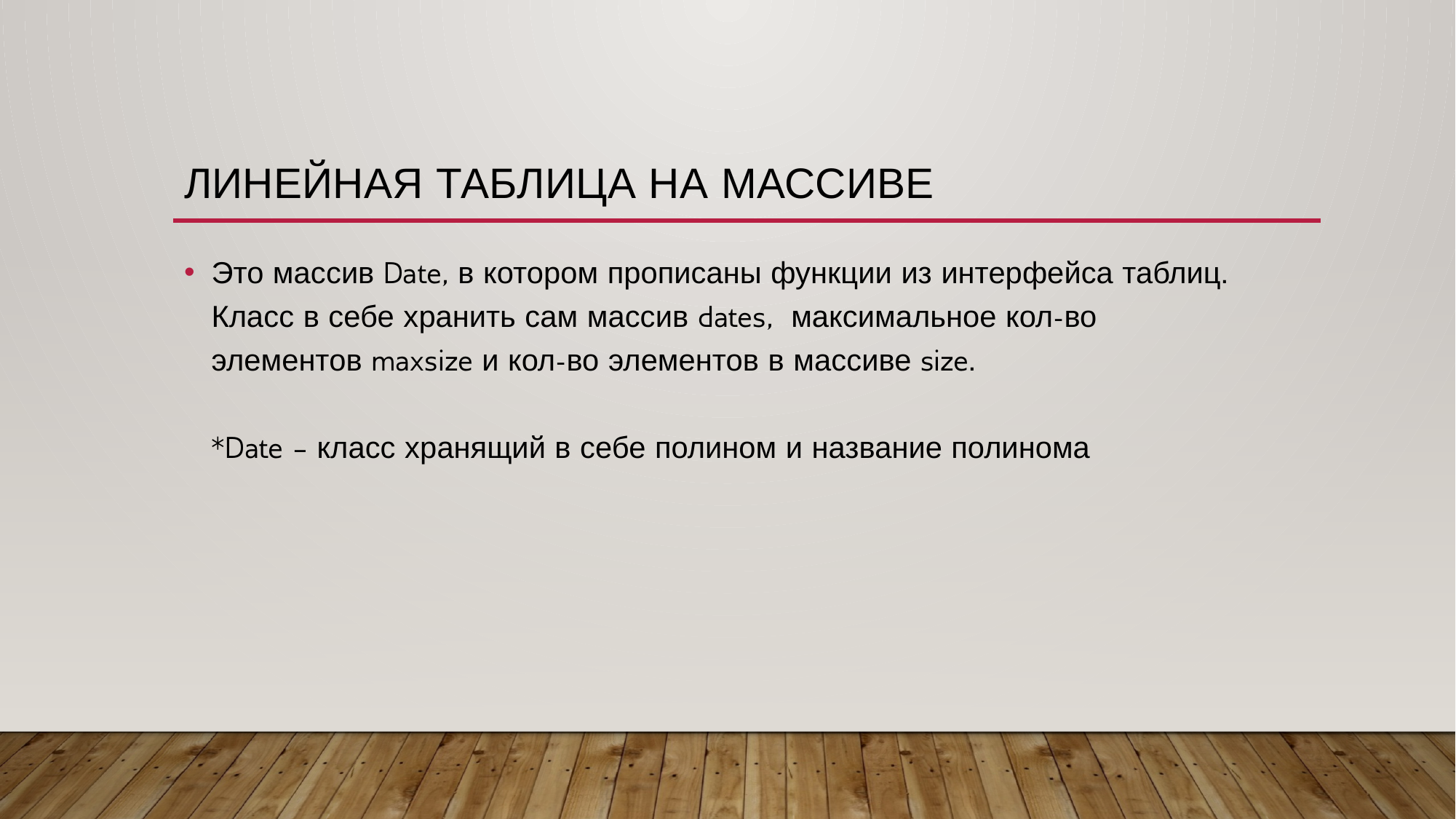

# Линейная таблица на массиве
Это массив Date, в котором прописаны функции из интерфейса таблиц.
Класс в себе хранить сам массив dates,  максимальное кол-во элементов maxsize и кол-во элементов в массиве size.
*Date – класс хранящий в себе полином и название полинома